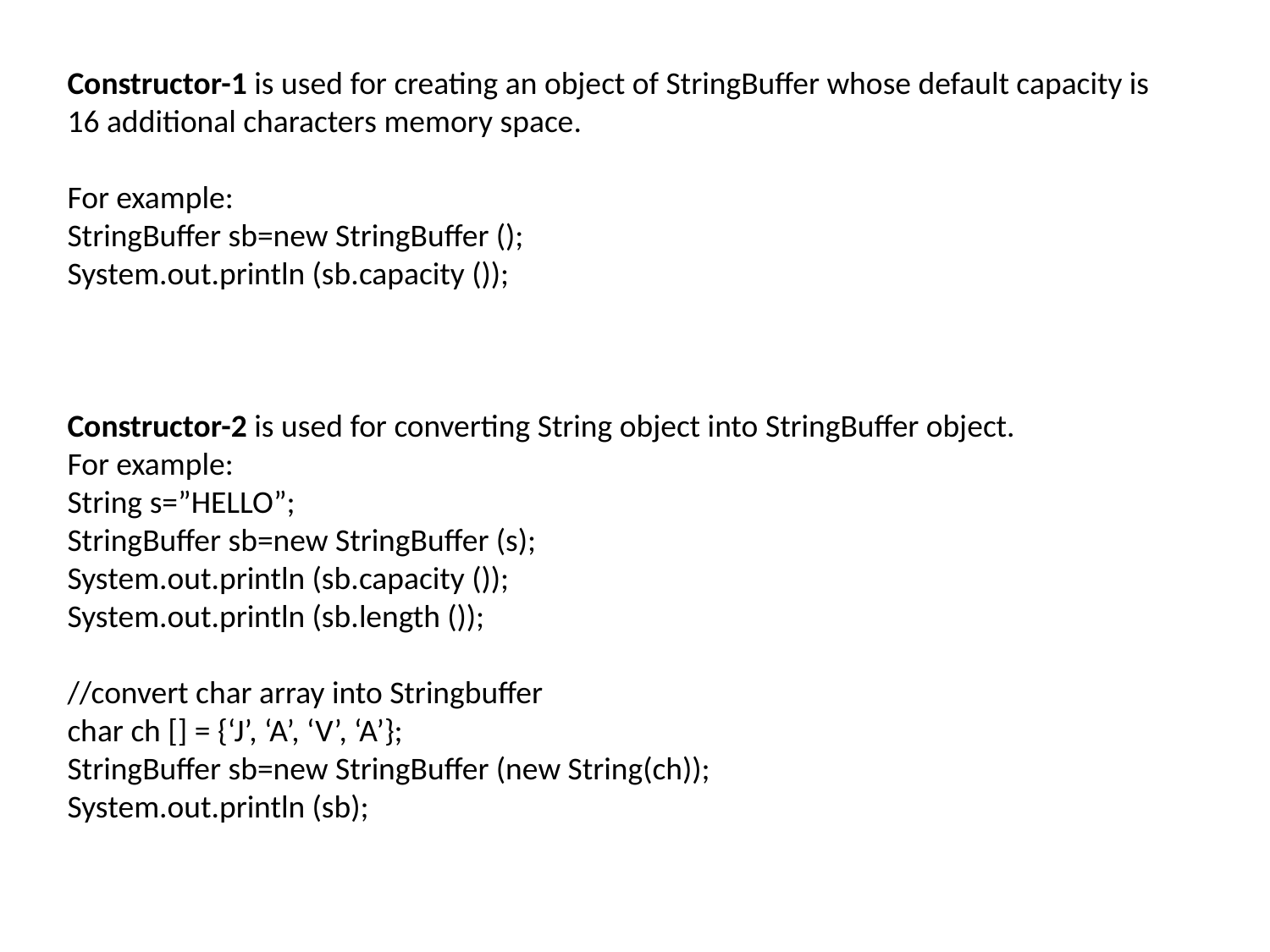

Constructor-1 is used for creating an object of StringBuffer whose default capacity is 16 additional characters memory space.

For example:
StringBuffer sb=new StringBuffer ();
System.out.println (sb.capacity ());

Constructor-2 is used for converting String object into StringBuffer object.
For example:
String s=”HELLO”;
StringBuffer sb=new StringBuffer (s);
System.out.println (sb.capacity ());
System.out.println (sb.length ());

//convert char array into Stringbuffer
char ch [] = {‘J’, ‘A’, ‘V’, ‘A’};
StringBuffer sb=new StringBuffer (new String(ch));
System.out.println (sb);